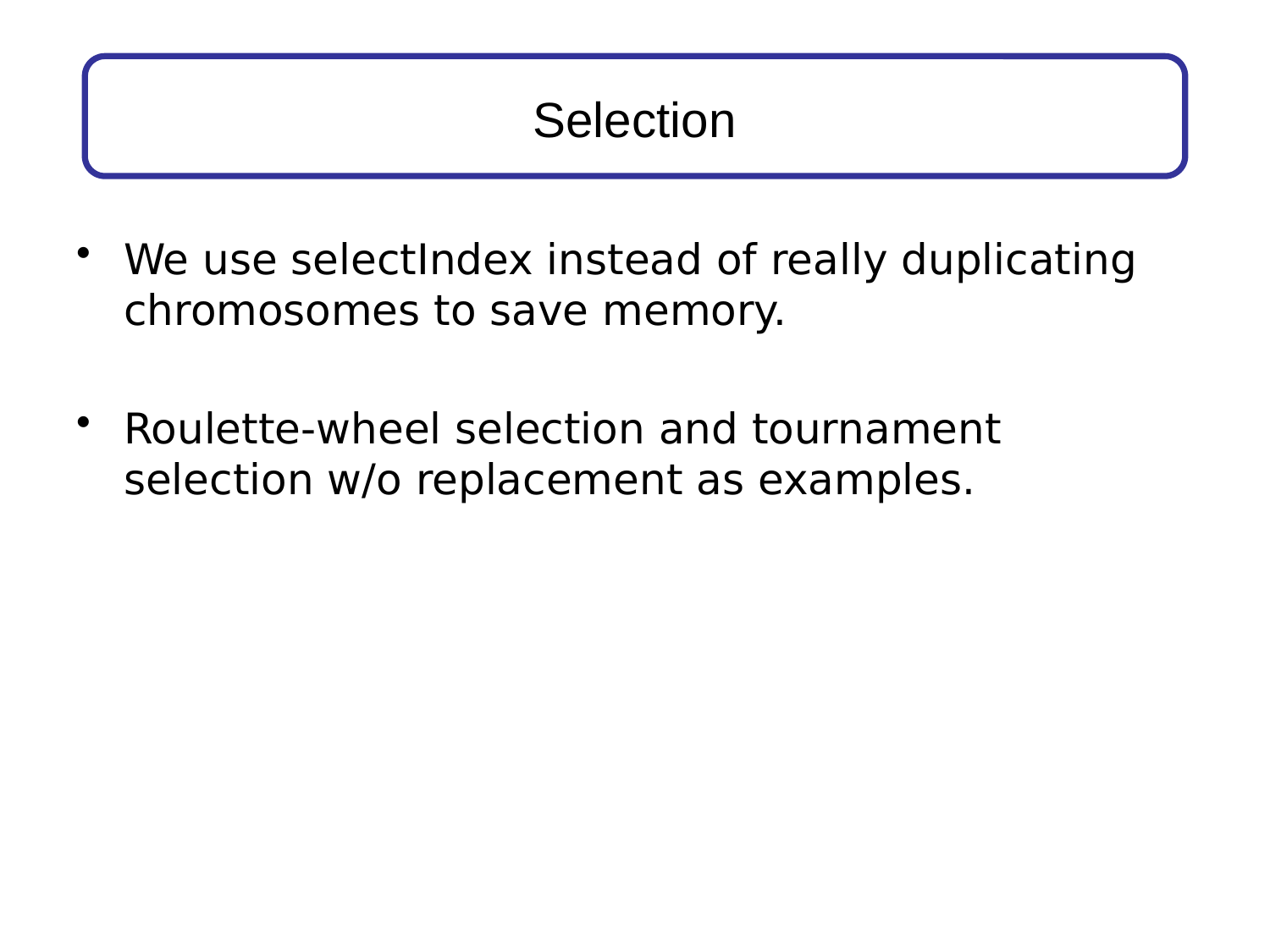

# Selection
We use selectIndex instead of really duplicating chromosomes to save memory.

Roulette-wheel selection and tournament selection w/o replacement as examples.